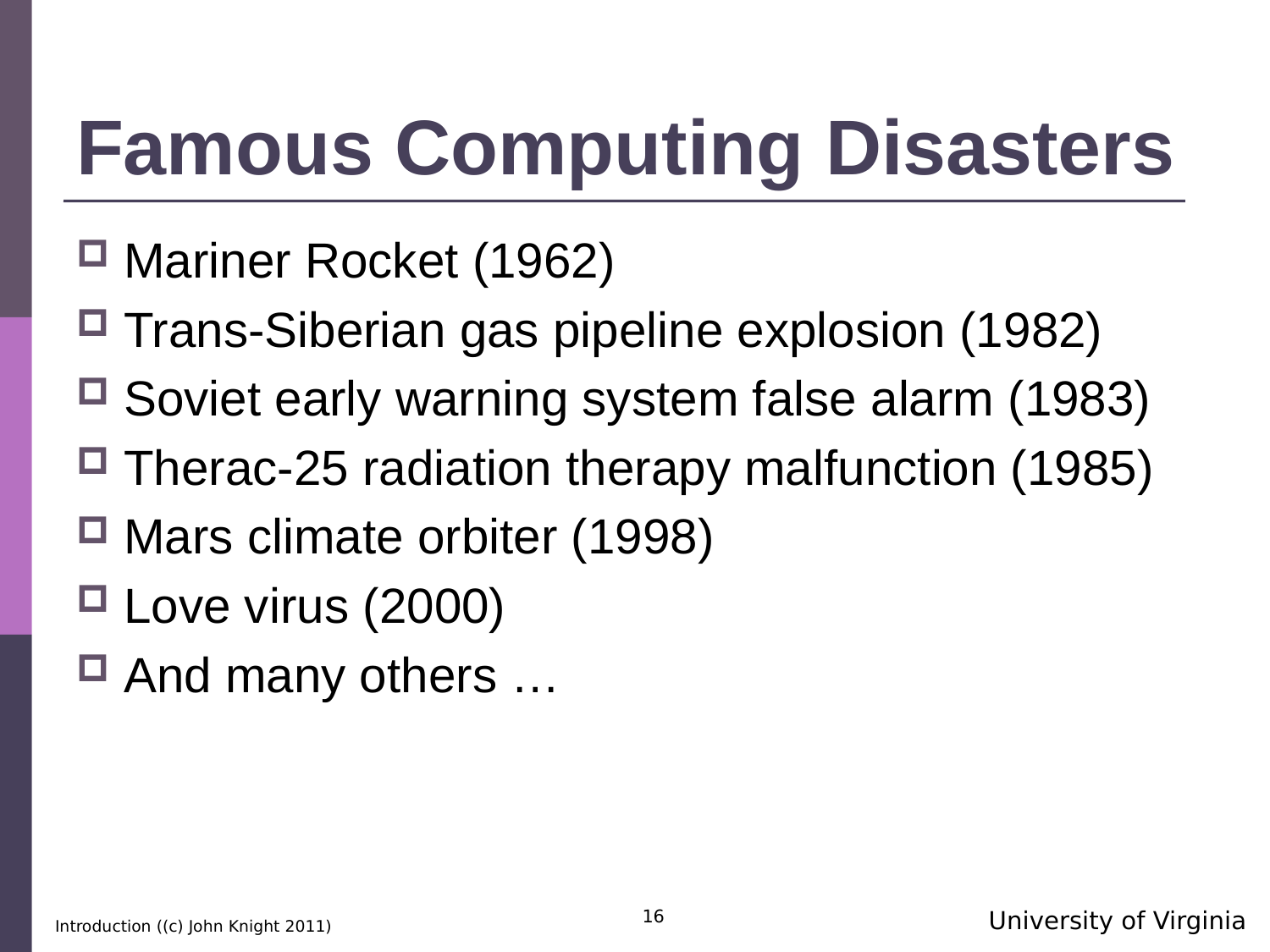

# Famous Computing Disasters
Mariner Rocket (1962)
Trans-Siberian gas pipeline explosion (1982)
Soviet early warning system false alarm (1983)
Therac-25 radiation therapy malfunction (1985)
Mars climate orbiter (1998)
Love virus (2000)
And many others …
16
Introduction ((c) John Knight 2011)